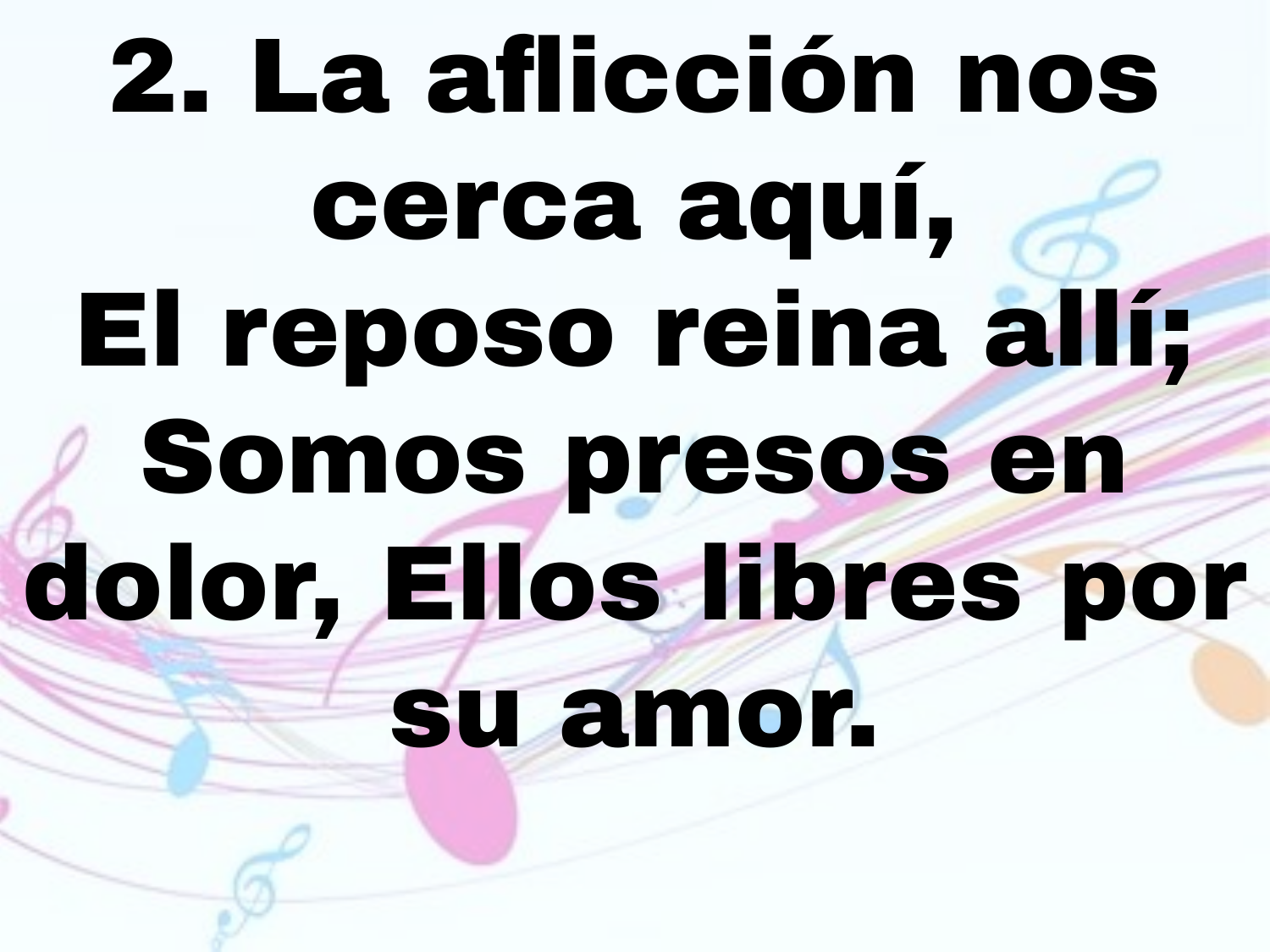

2. La aflicción nos cerca aquí,
El reposo reina allí; Somos presos en dolor, Ellos libres por su amor.